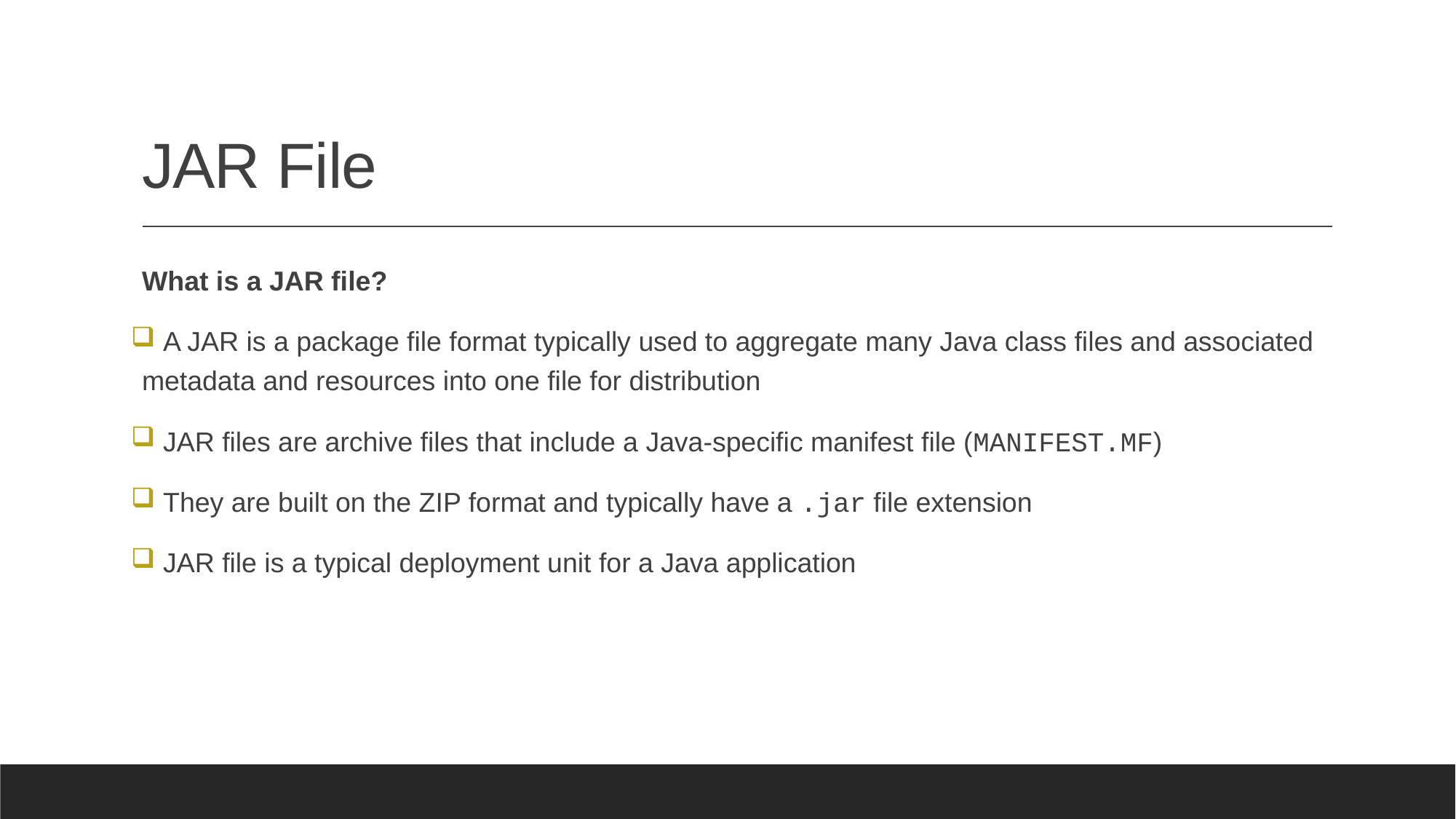

# JAR File
What is a JAR file?
 A JAR is a package file format typically used to aggregate many Java class files and associated metadata and resources into one file for distribution
 JAR files are archive files that include a Java-specific manifest file (MANIFEST.MF)
 They are built on the ZIP format and typically have a .jar file extension
 JAR file is a typical deployment unit for a Java application